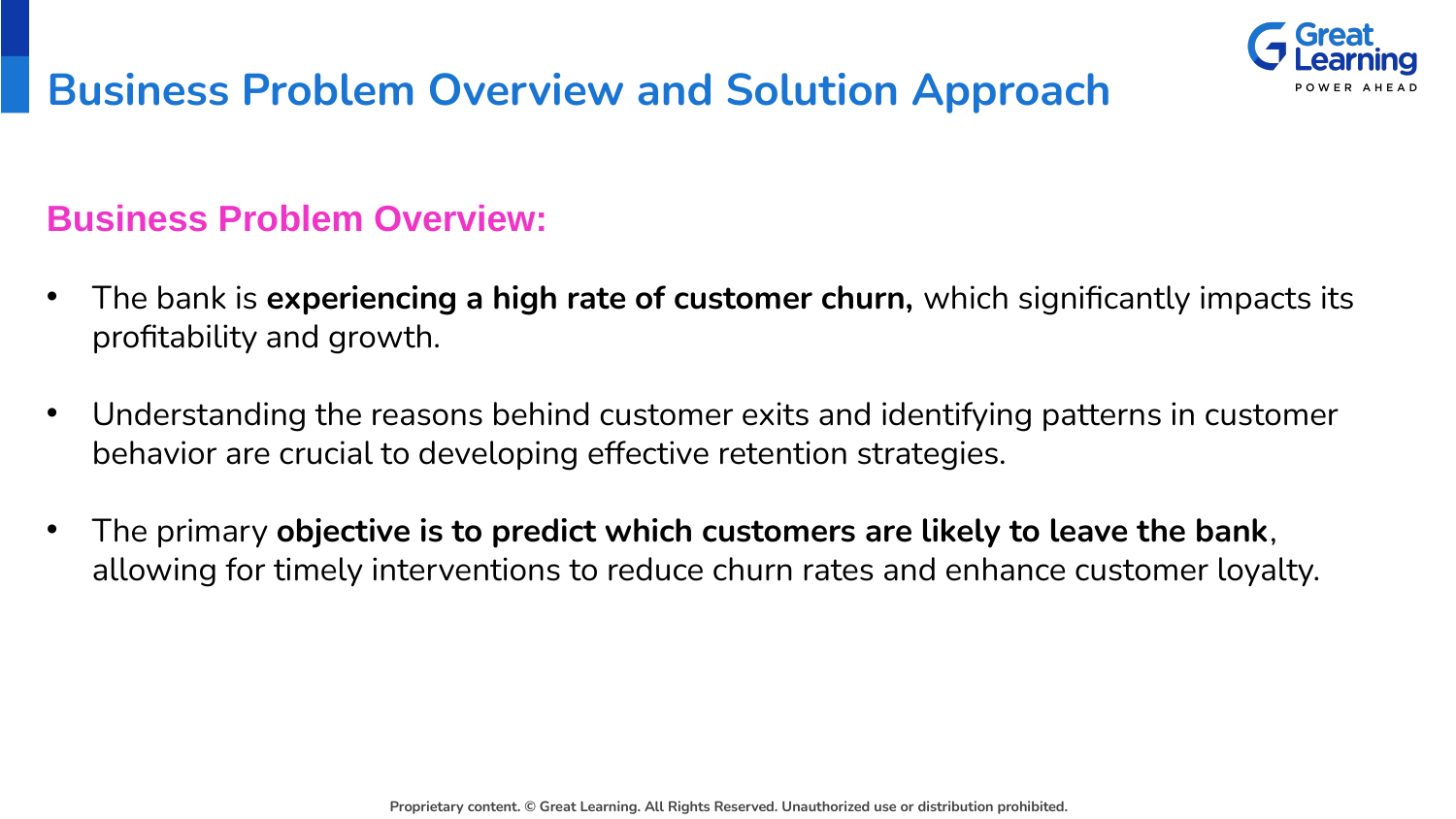

# Business Problem Overview and Solution Approach
Business Problem Overview:

The bank is experiencing a high rate of customer churn, which significantly impacts its profitability and growth.

Understanding the reasons behind customer exits and identifying patterns in customer behavior are crucial to developing effective retention strategies.

The primary objective is to predict which customers are likely to leave the bank, allowing for timely interventions to reduce churn rates and enhance customer loyalty.